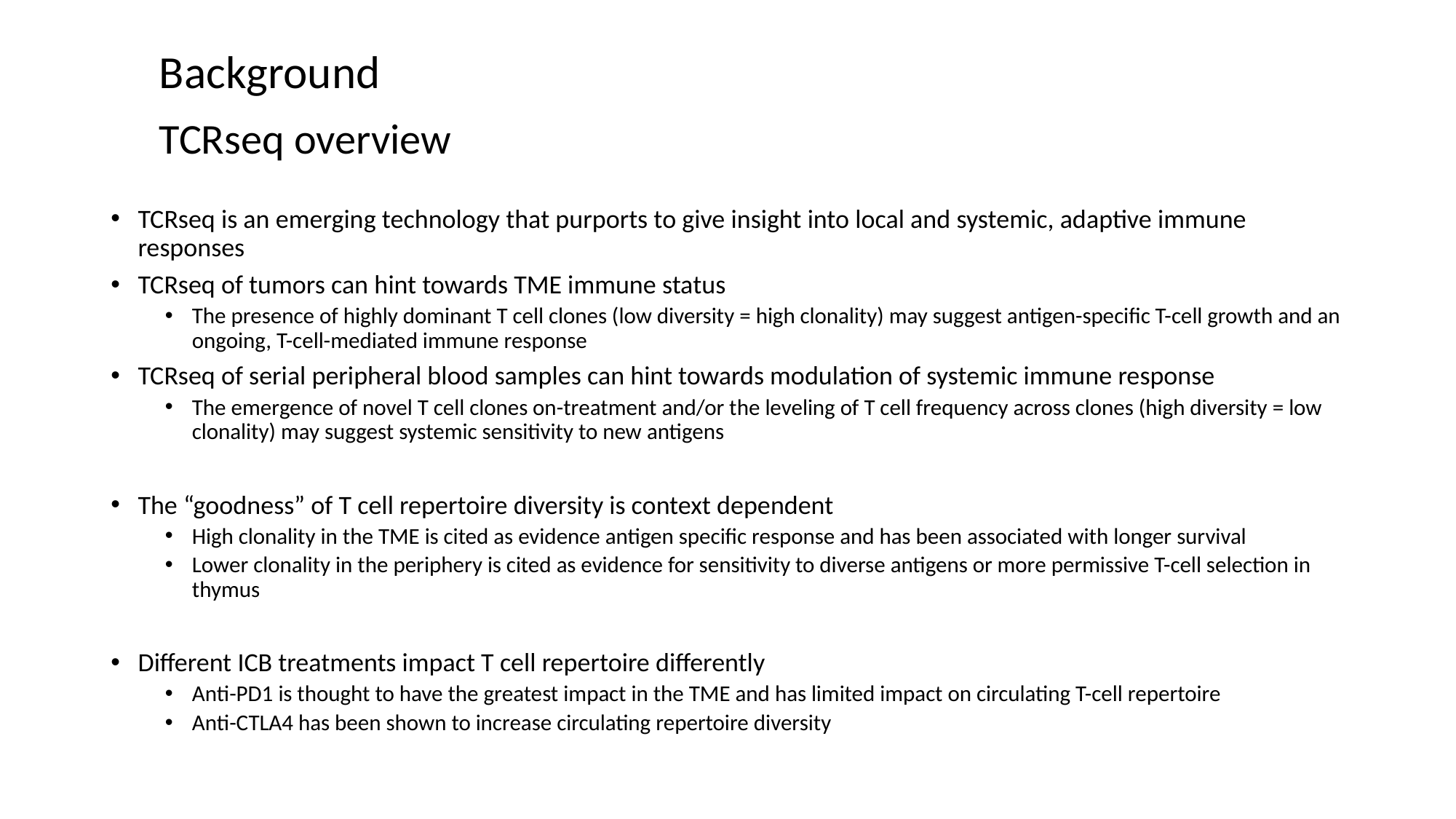

# Background
TCRseq overview
TCRseq is an emerging technology that purports to give insight into local and systemic, adaptive immune responses
TCRseq of tumors can hint towards TME immune status
The presence of highly dominant T cell clones (low diversity = high clonality) may suggest antigen-specific T-cell growth and an ongoing, T-cell-mediated immune response
TCRseq of serial peripheral blood samples can hint towards modulation of systemic immune response
The emergence of novel T cell clones on-treatment and/or the leveling of T cell frequency across clones (high diversity = low clonality) may suggest systemic sensitivity to new antigens

The “goodness” of T cell repertoire diversity is context dependent
High clonality in the TME is cited as evidence antigen specific response and has been associated with longer survival
Lower clonality in the periphery is cited as evidence for sensitivity to diverse antigens or more permissive T-cell selection in thymus

Different ICB treatments impact T cell repertoire differently
Anti-PD1 is thought to have the greatest impact in the TME and has limited impact on circulating T-cell repertoire
Anti-CTLA4 has been shown to increase circulating repertoire diversity